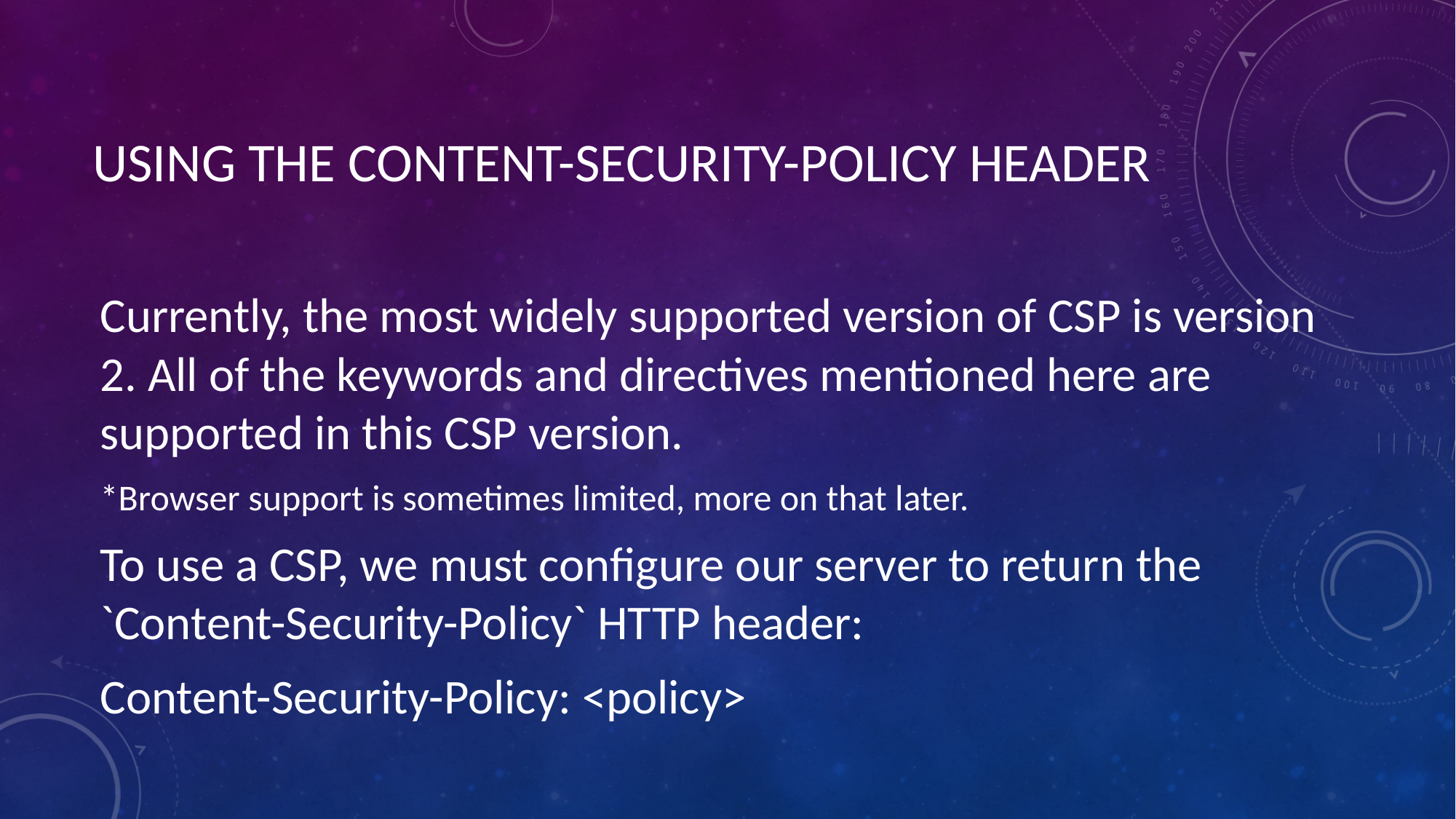

# Using the content-security-policy header
Currently, the most widely supported version of CSP is version 2. All of the keywords and directives mentioned here are supported in this CSP version.
*Browser support is sometimes limited, more on that later.
To use a CSP, we must configure our server to return the `Content-Security-Policy` HTTP header:
Content-Security-Policy: <policy>